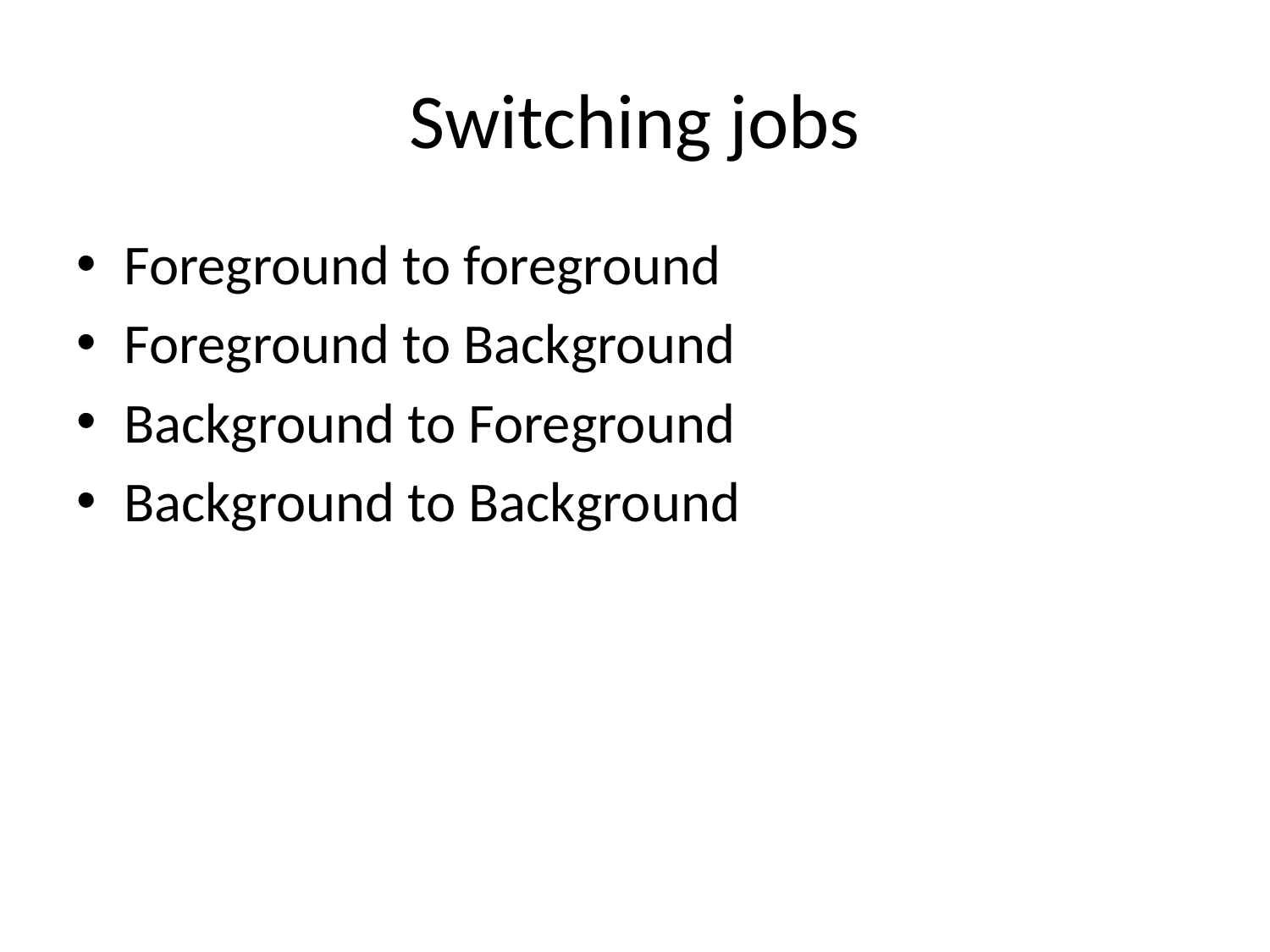

# Switching jobs
Foreground to foreground
Foreground to Background
Background to Foreground
Background to Background